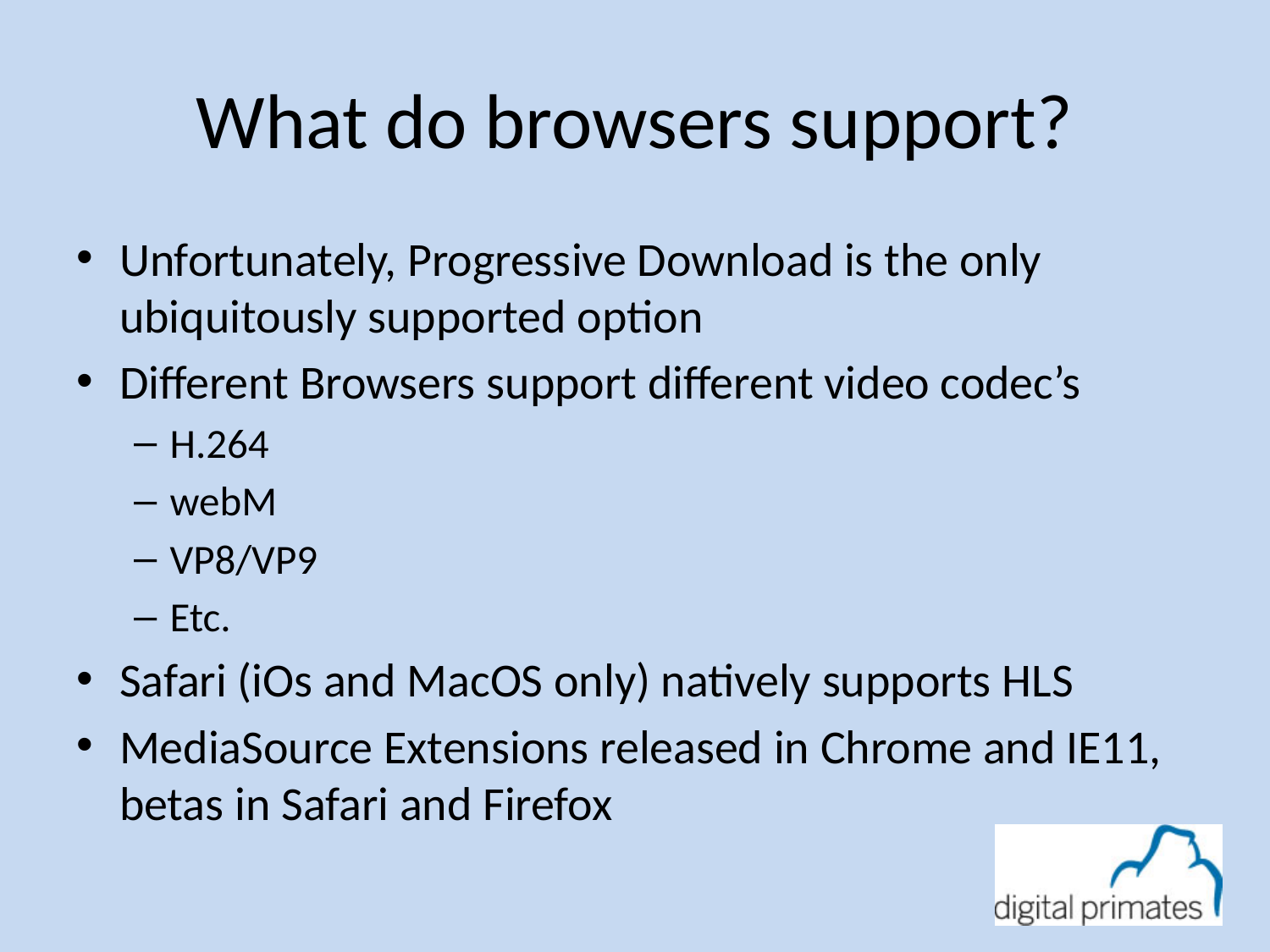

# What do browsers support?
Unfortunately, Progressive Download is the only ubiquitously supported option
Different Browsers support different video codec’s
H.264
webM
VP8/VP9
Etc.
Safari (iOs and MacOS only) natively supports HLS
MediaSource Extensions released in Chrome and IE11, betas in Safari and Firefox